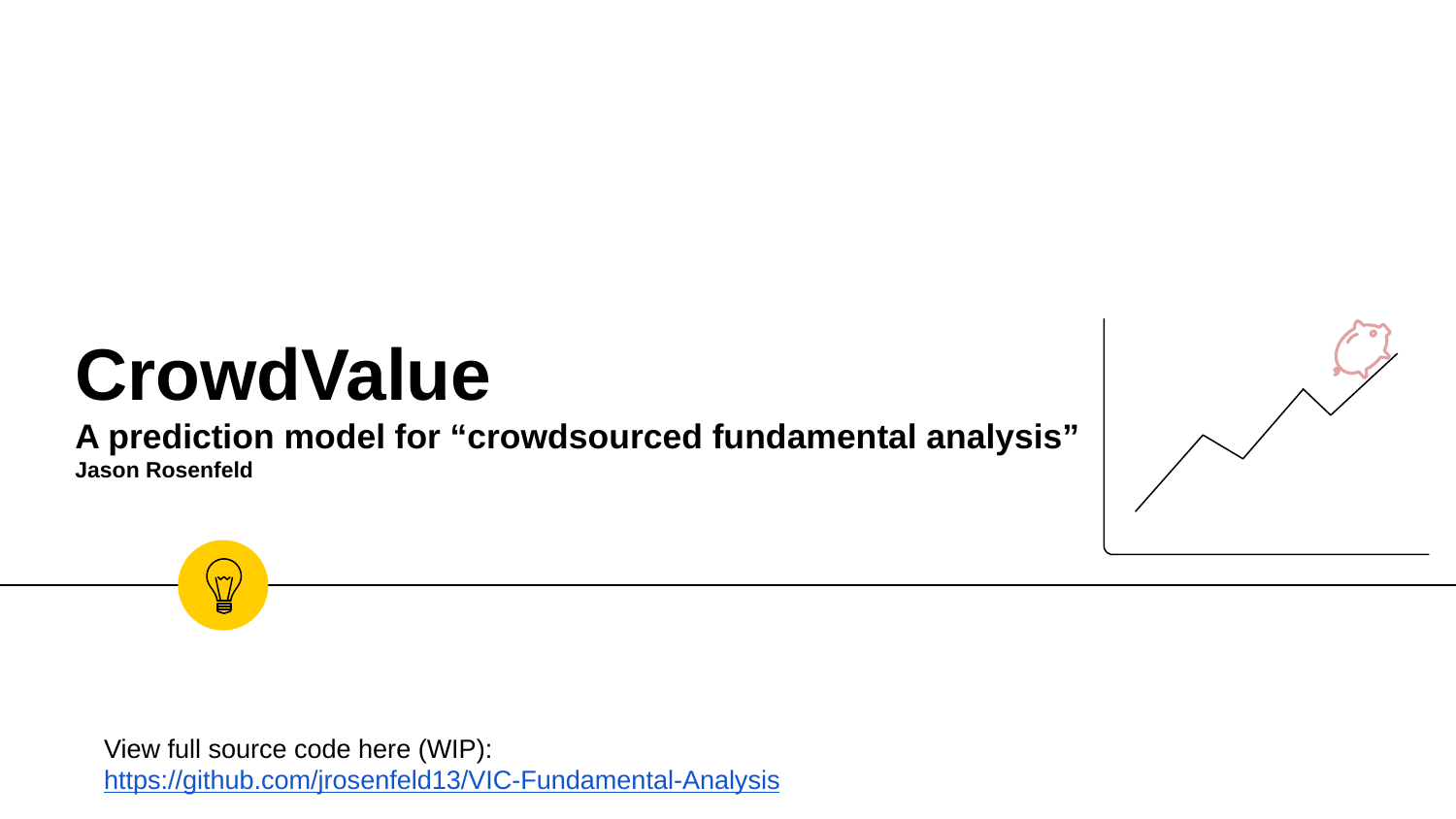

# CrowdValue A prediction model for “crowdsourced fundamental analysis” Jason Rosenfeld

View full source code here (WIP):
https://github.com/jrosenfeld13/VIC-Fundamental-Analysis